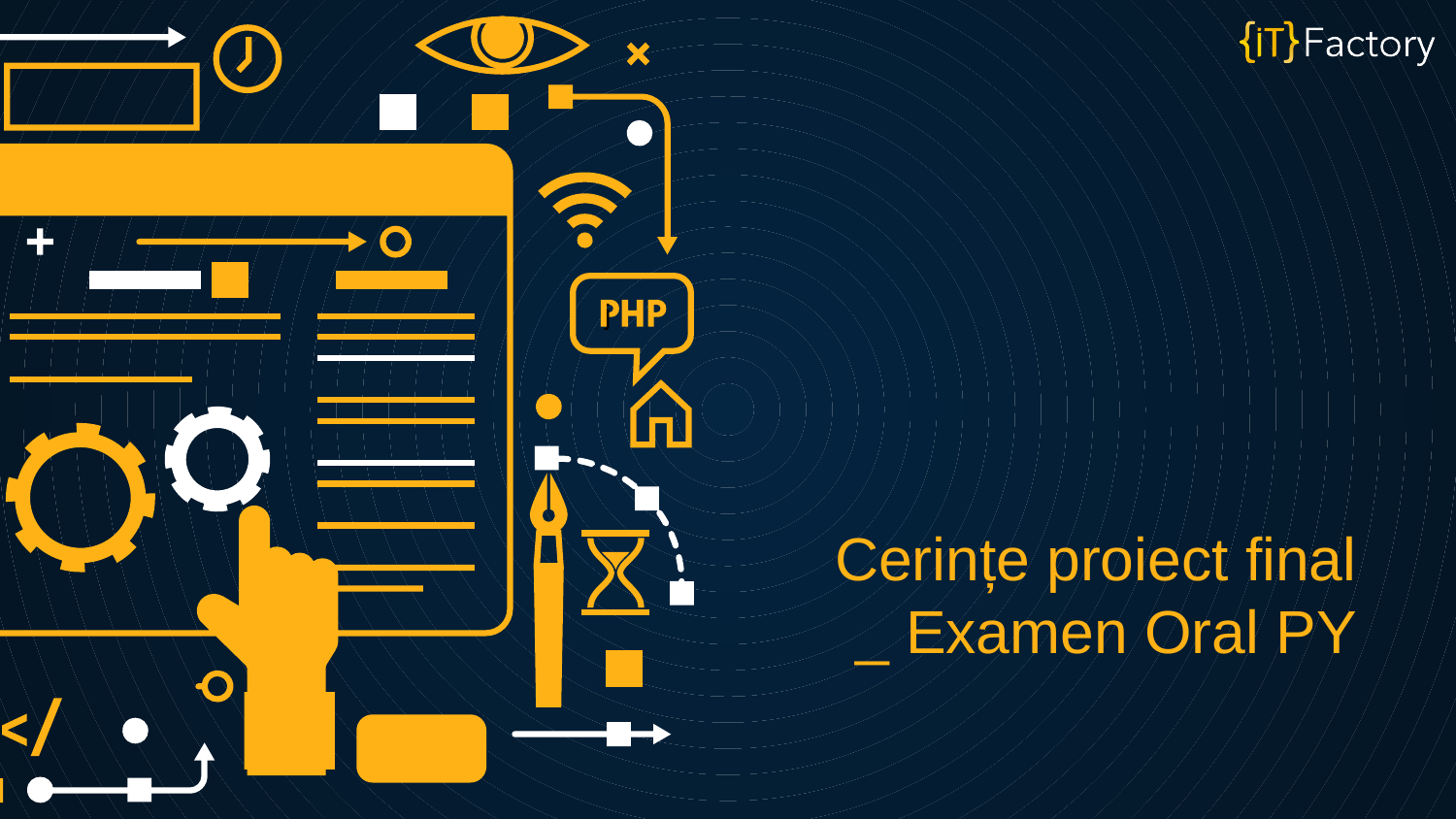

j

# Cerințe proiect final _ Examen Oral PY